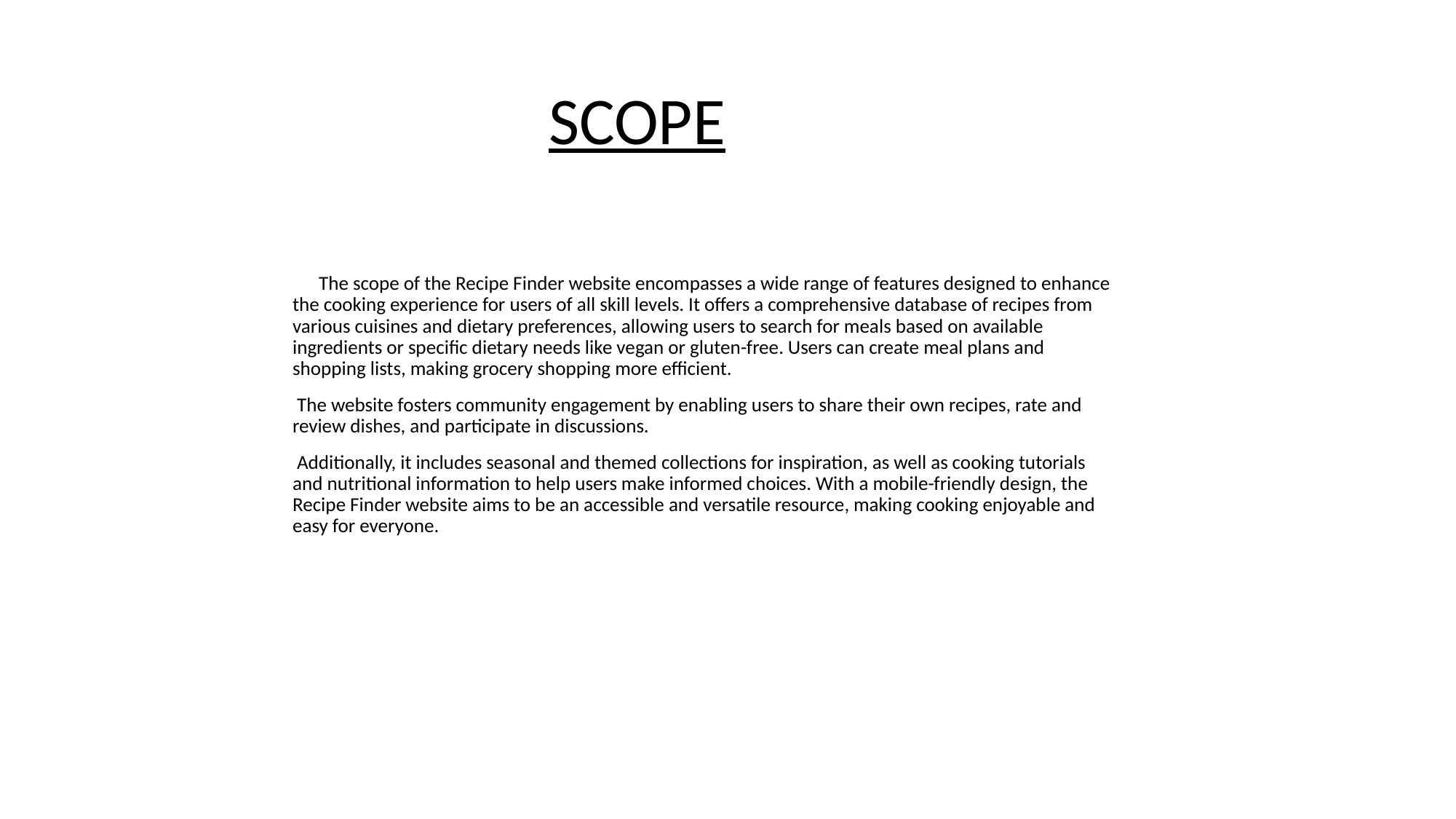

# SCOPE

      The scope of the Recipe Finder website encompasses a wide range of features designed to enhance the cooking experience for users of all skill levels. It offers a comprehensive database of recipes from various cuisines and dietary preferences, allowing users to search for meals based on available ingredients or specific dietary needs like vegan or gluten-free. Users can create meal plans and shopping lists, making grocery shopping more efficient.
 The website fosters community engagement by enabling users to share their own recipes, rate and review dishes, and participate in discussions.
 Additionally, it includes seasonal and themed collections for inspiration, as well as cooking tutorials and nutritional information to help users make informed choices. With a mobile-friendly design, the Recipe Finder website aims to be an accessible and versatile resource, making cooking enjoyable and easy for everyone.